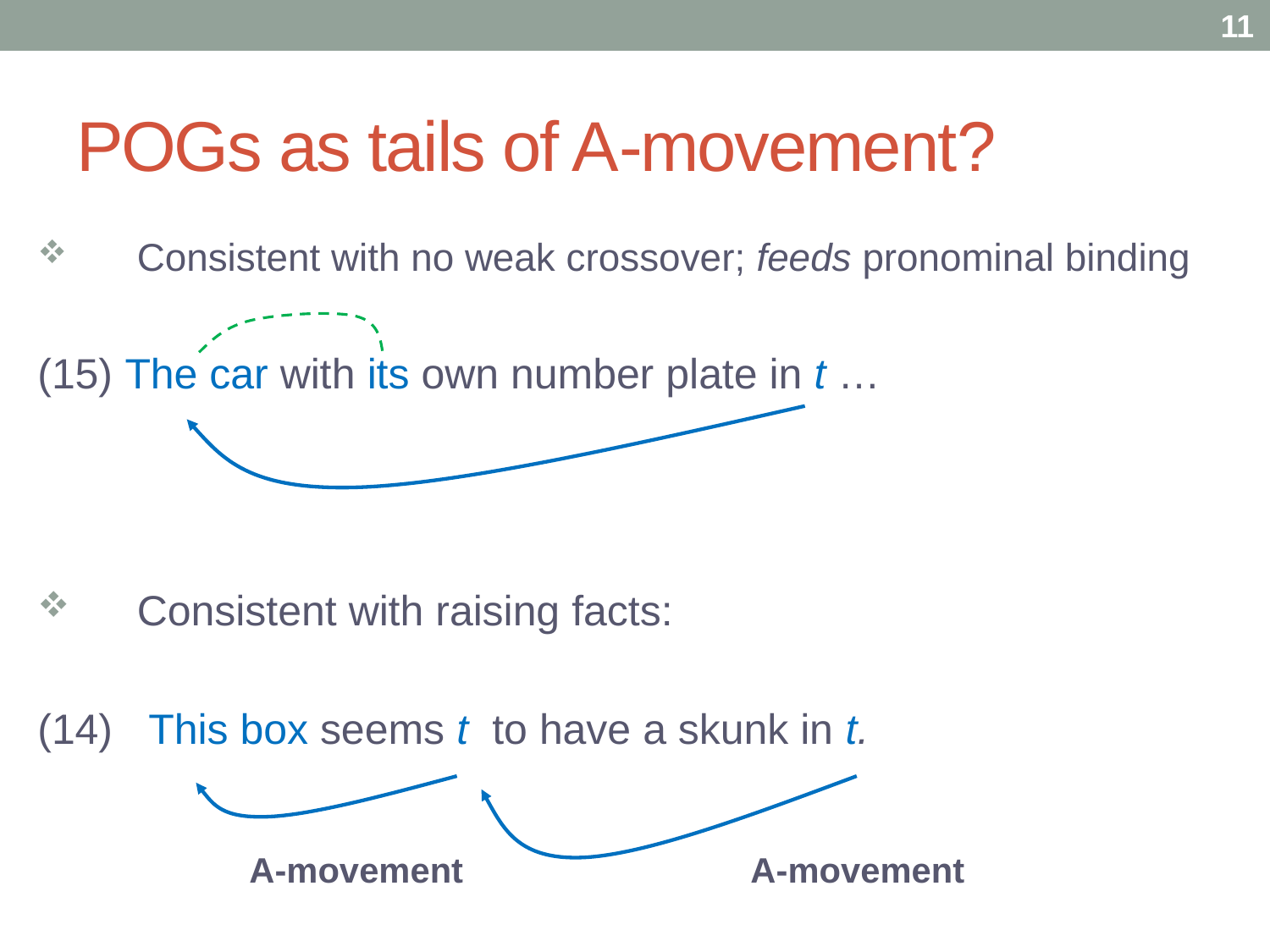

11
# POGs as tails of A-movement?
 	Consistent with no weak crossover; feeds pronominal binding

(15) The car with its own number plate in t …

 	Consistent with raising facts:

(14)   This box seems t  to have a skunk in t.

A-movement
A-movement